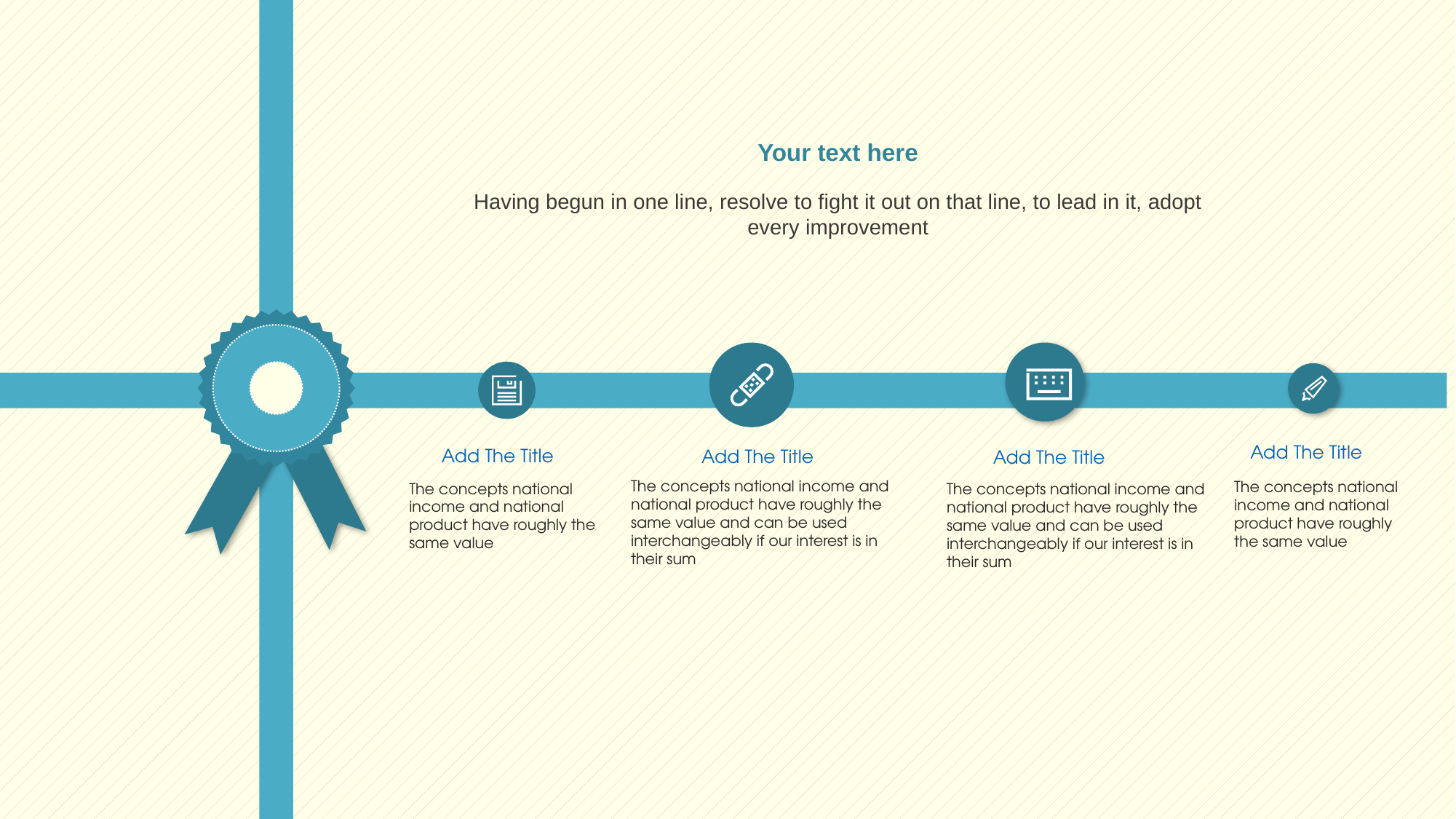

Your text here

Having begun in one line, resolve to fight it out on that line, to lead in it, adopt every improvement

Add The Title
Add The Title
Add The Title
Add The Title

The concepts national income and national product have roughly the same value and can be used interchangeably if our interest is in their sum
The concepts national income and national product have roughly the same value
The concepts national income and national product have roughly the same value
The concepts national income and national product have roughly the same value and can be used interchangeably if our interest is in their sum